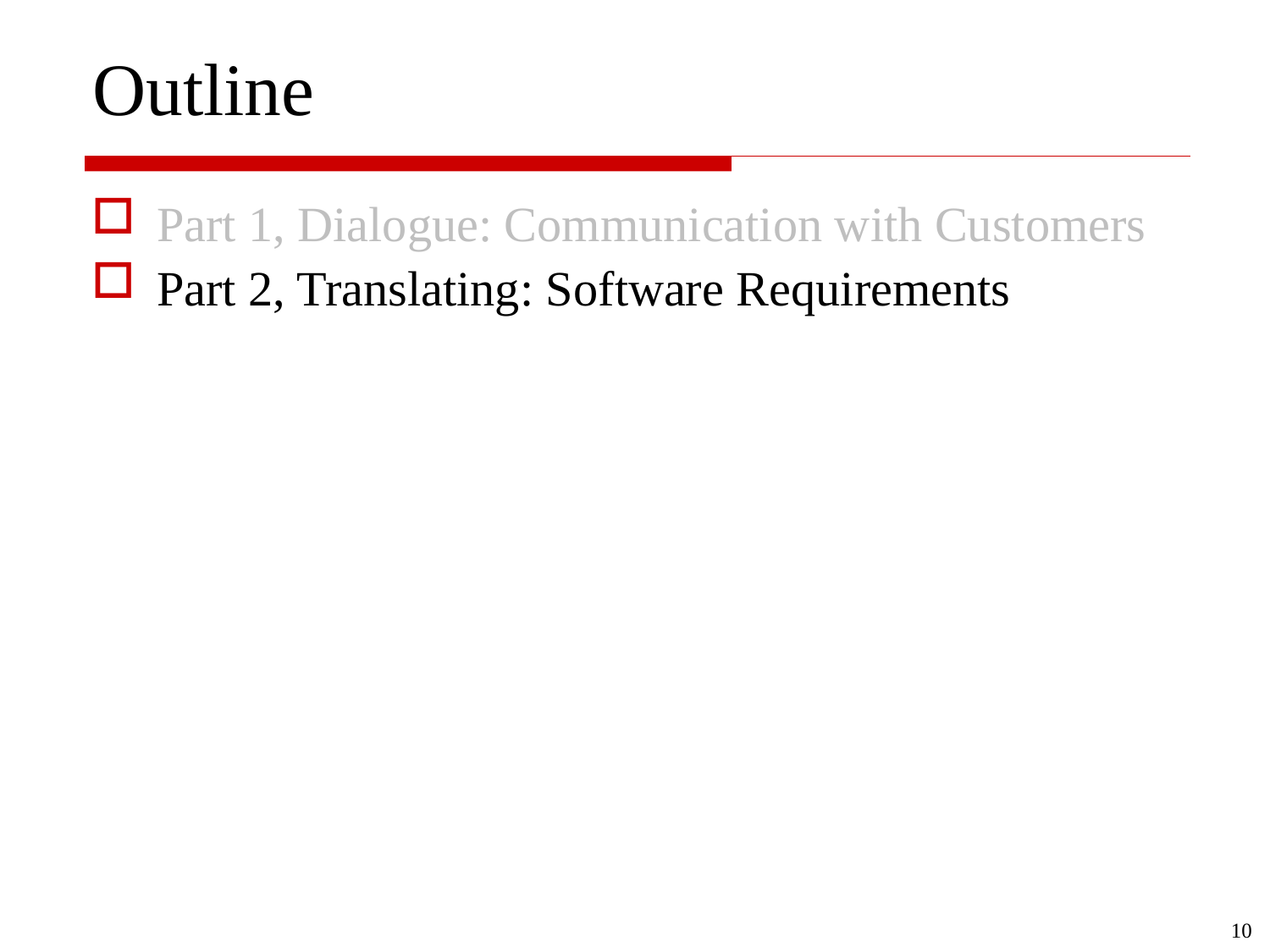

# Outline
Part 1, Dialogue: Communication with Customers
Part 2, Translating: Software Requirements
10